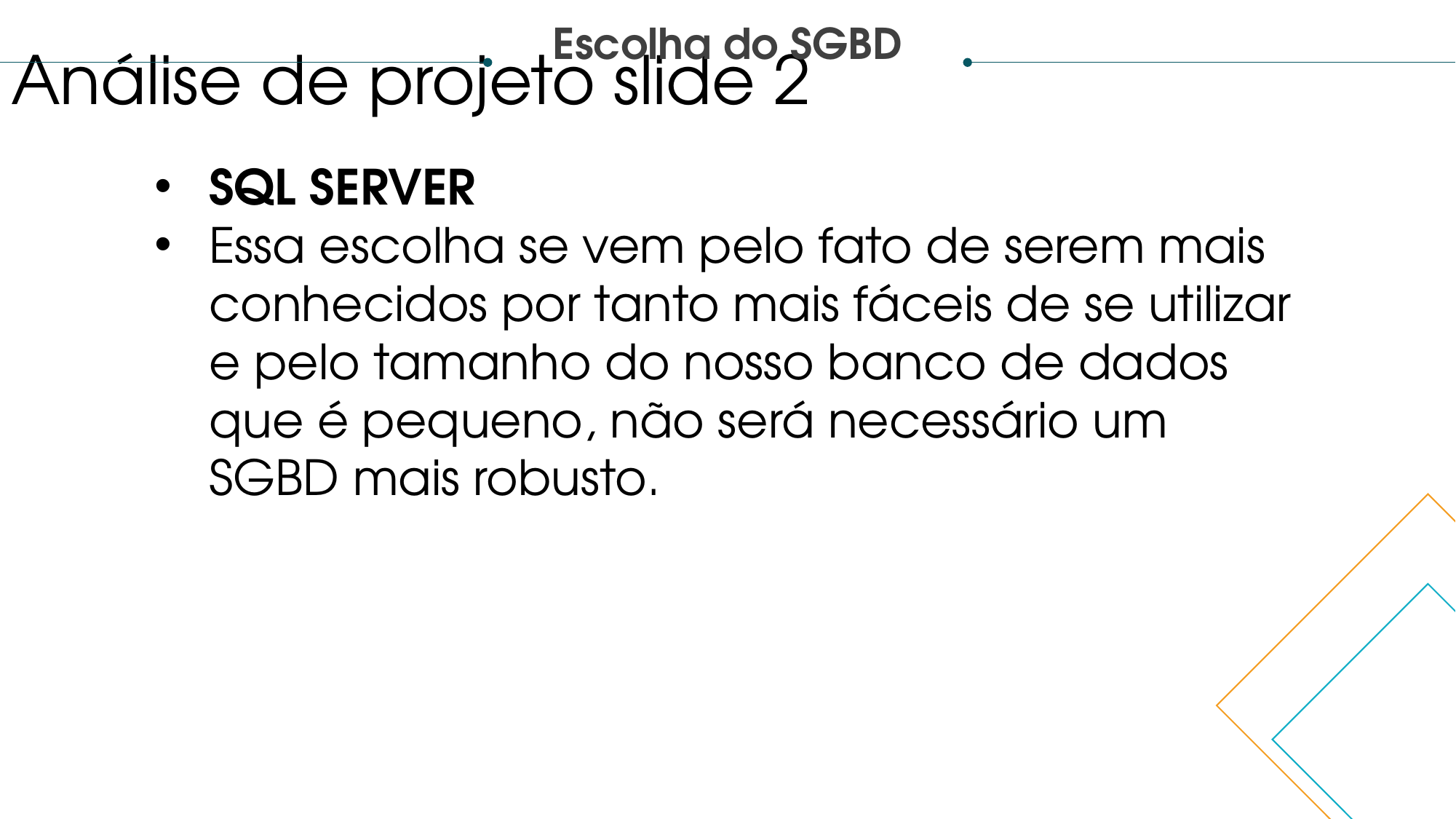

Escolha do SGBD
Análise de projeto slide 2
SQL SERVER
Essa escolha se vem pelo fato de serem mais conhecidos por tanto mais fáceis de se utilizar e pelo tamanho do nosso banco de dados que é pequeno, não será necessário um SGBD mais robusto.